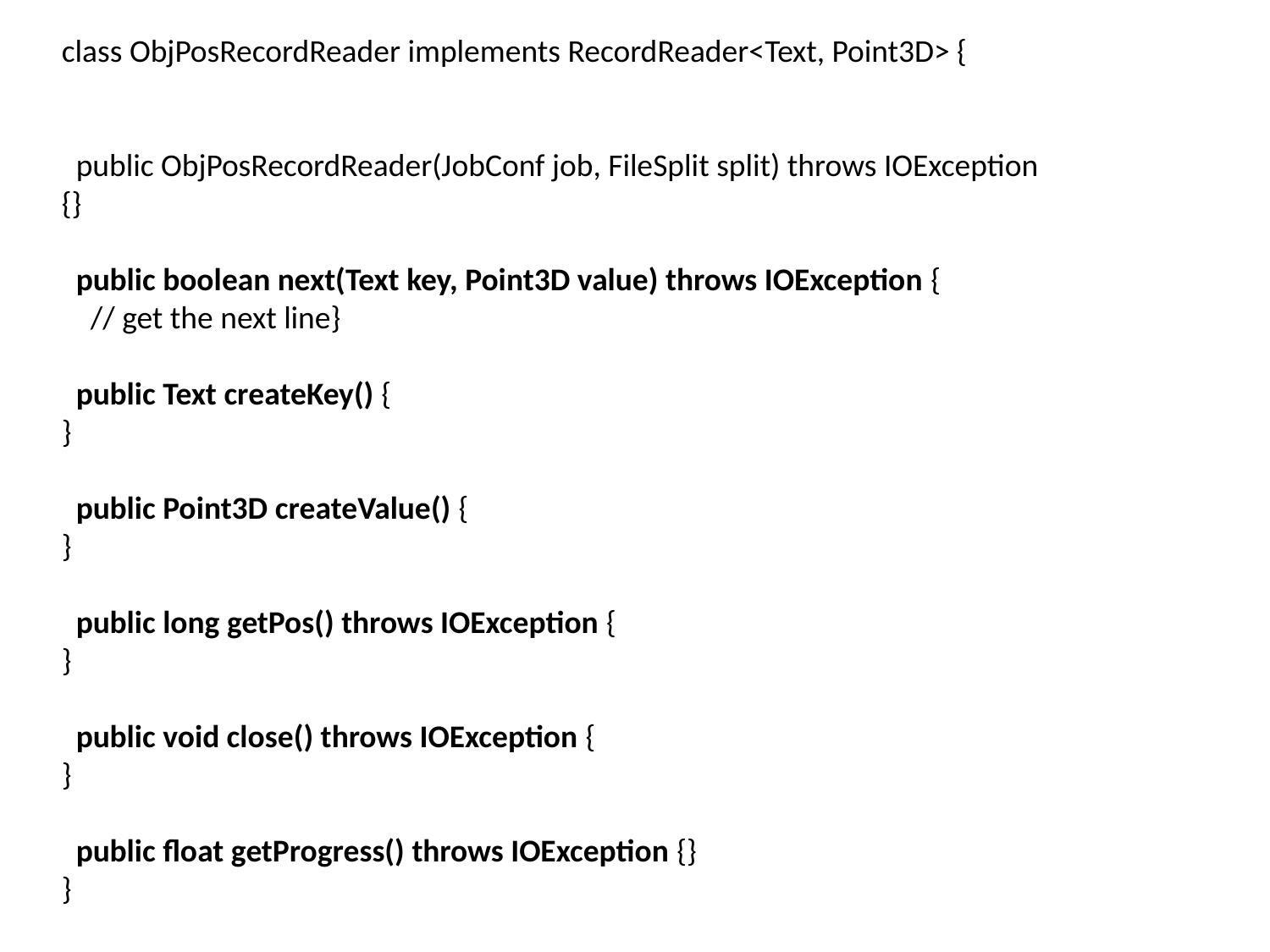

class ObjPosRecordReader implements RecordReader<Text, Point3D> {

  public ObjPosRecordReader(JobConf job, FileSplit split) throws IOException {}

  public boolean next(Text key, Point3D value) throws IOException {
    // get the next line}

  public Text createKey() {
}

  public Point3D createValue() {
}

  public long getPos() throws IOException {
}

  public void close() throws IOException {
}

  public float getProgress() throws IOException {}
}